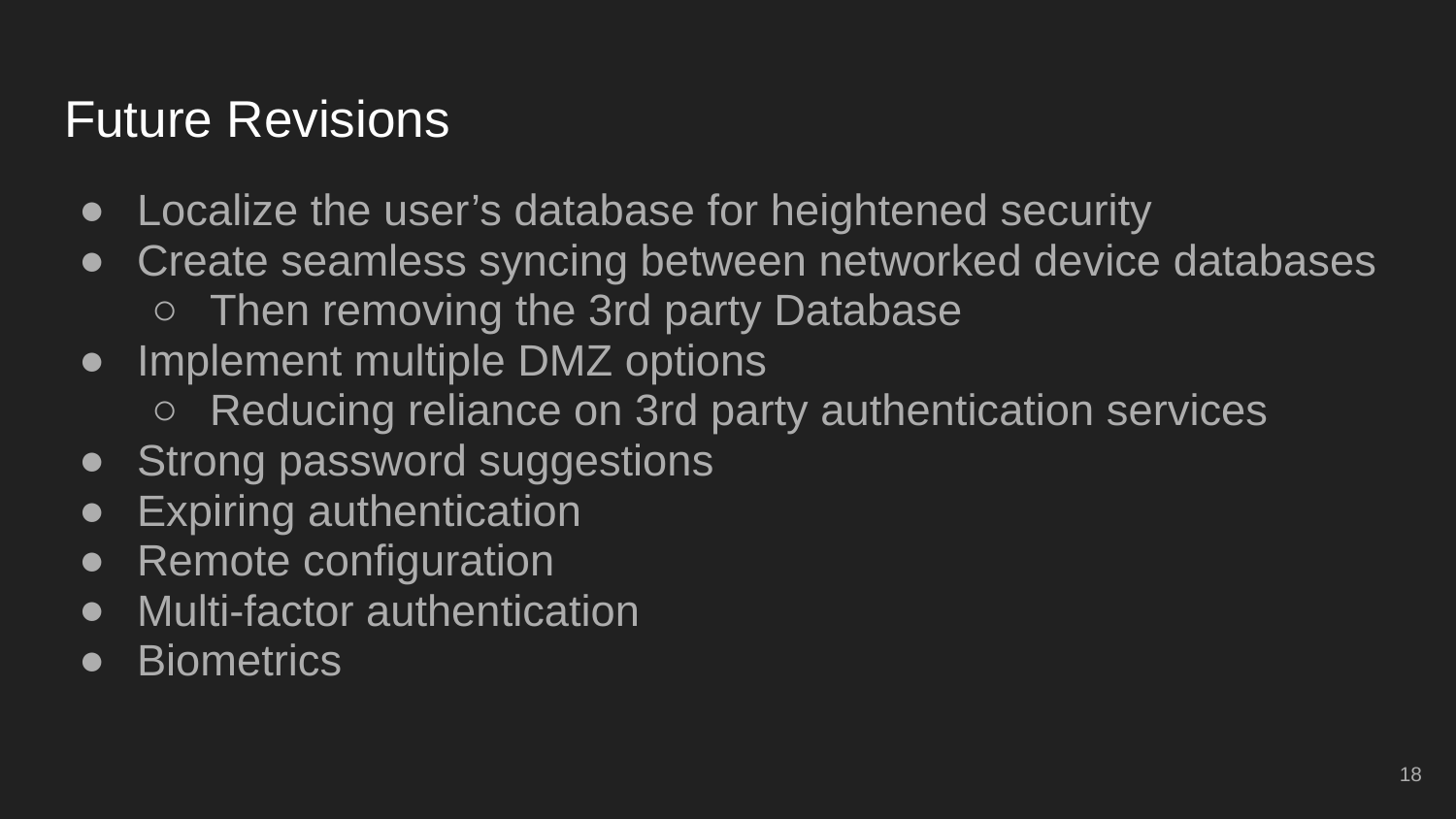

# Future Revisions
Localize the user’s database for heightened security
Create seamless syncing between networked device databases
Then removing the 3rd party Database
Implement multiple DMZ options
Reducing reliance on 3rd party authentication services
Strong password suggestions
Expiring authentication
Remote configuration
Multi-factor authentication
Biometrics

18